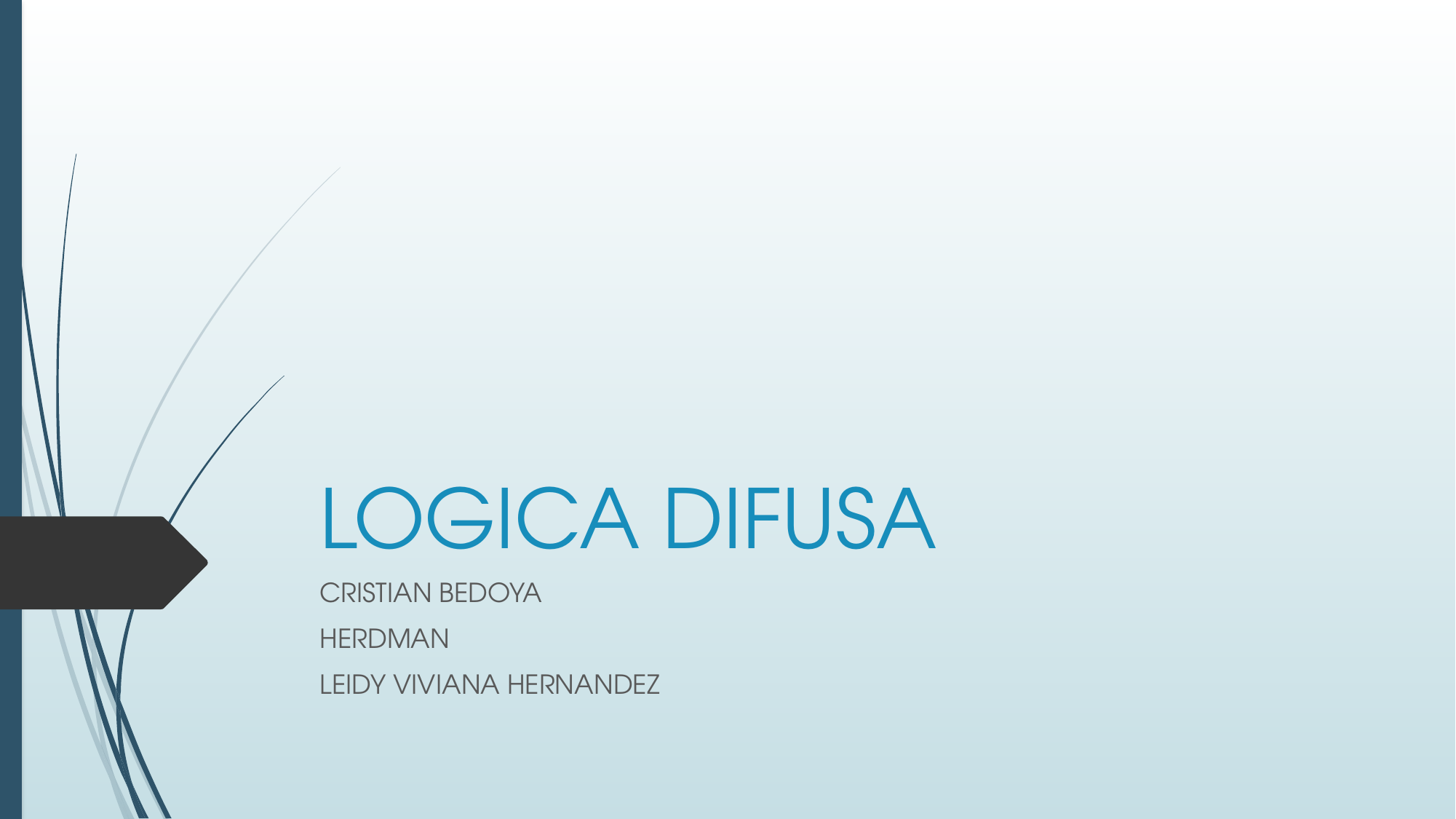

# LOGICA DIFUSA
CRISTIAN BEDOYA
HERDMAN
LEIDY VIVIANA HERNANDEZ